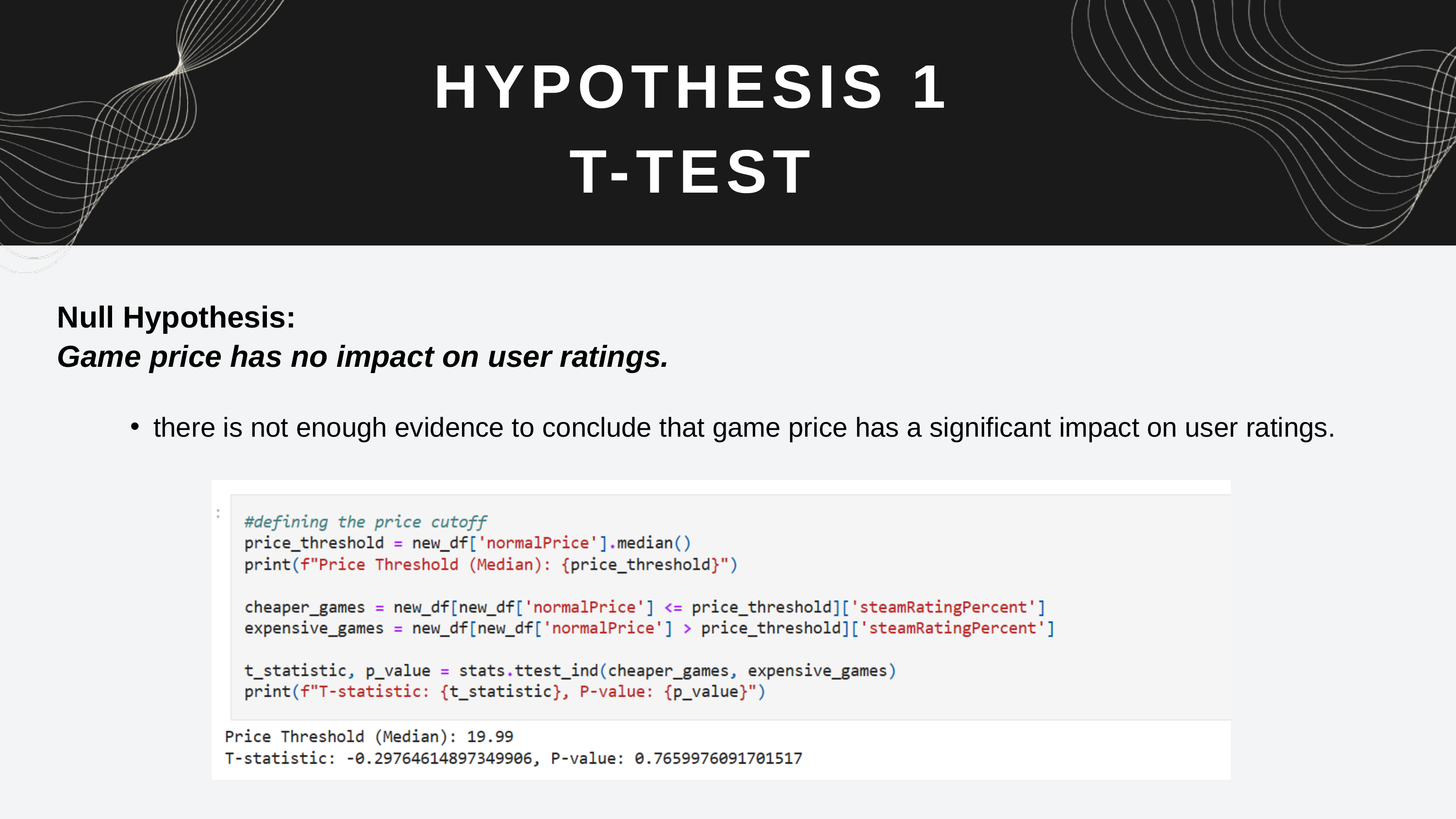

HYPOTHESIS 1
T-TEST
Null Hypothesis:
Game price has no impact on user ratings.
there is not enough evidence to conclude that game price has a significant impact on user ratings.